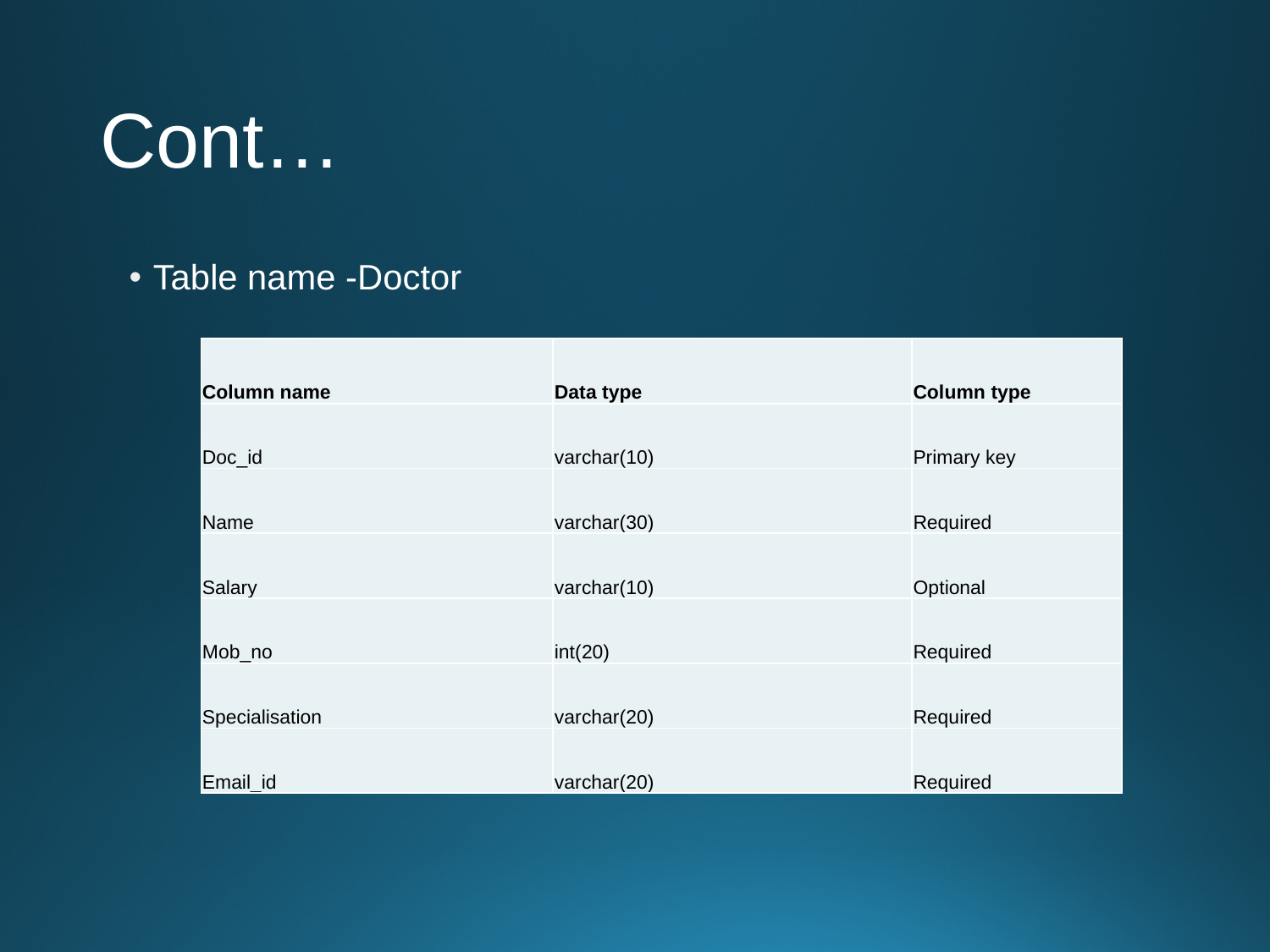

# Cont…
Table name -Doctor

| Column name | Data type | Column type |
| --- | --- | --- |
| Doc\_id | varchar(10) | Primary key |
| Name | varchar(30) | Required |
| Salary | varchar(10) | Optional |
| Mob\_no | int(20) | Required |
| Specialisation | varchar(20) | Required |
| Email\_id | varchar(20) | Required |